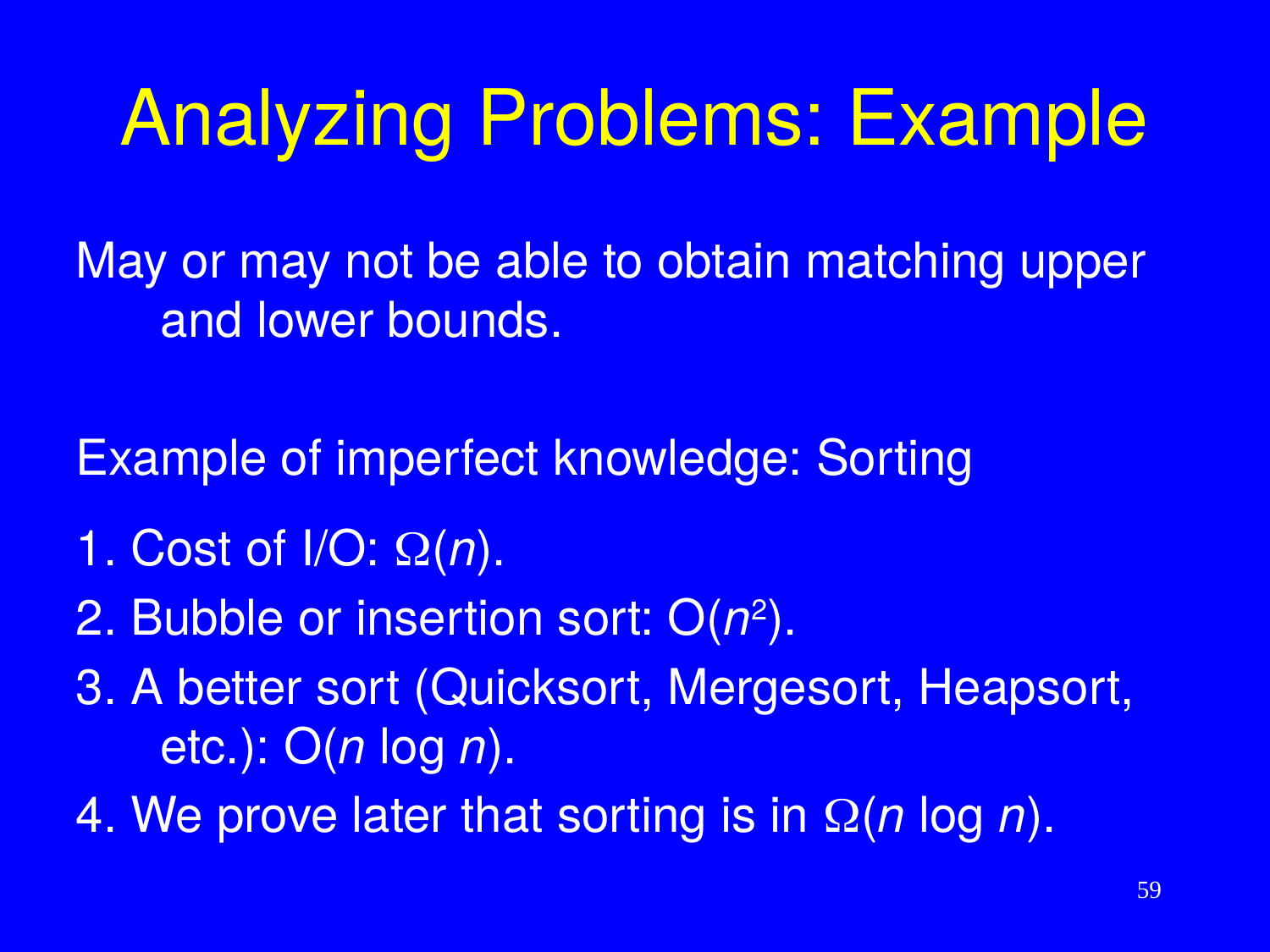

# Analyzing Problems: Example
May or may not be able to obtain matching upper and lower bounds.

Example of imperfect knowledge: Sorting

1. Cost of I/O: Ω(n).
2. Bubble or insertion sort: O(n2).
3. A better sort (Quicksort, Mergesort, Heapsort, etc.): O(n log n).
4. We prove later that sorting is in Ω(n log n).
59